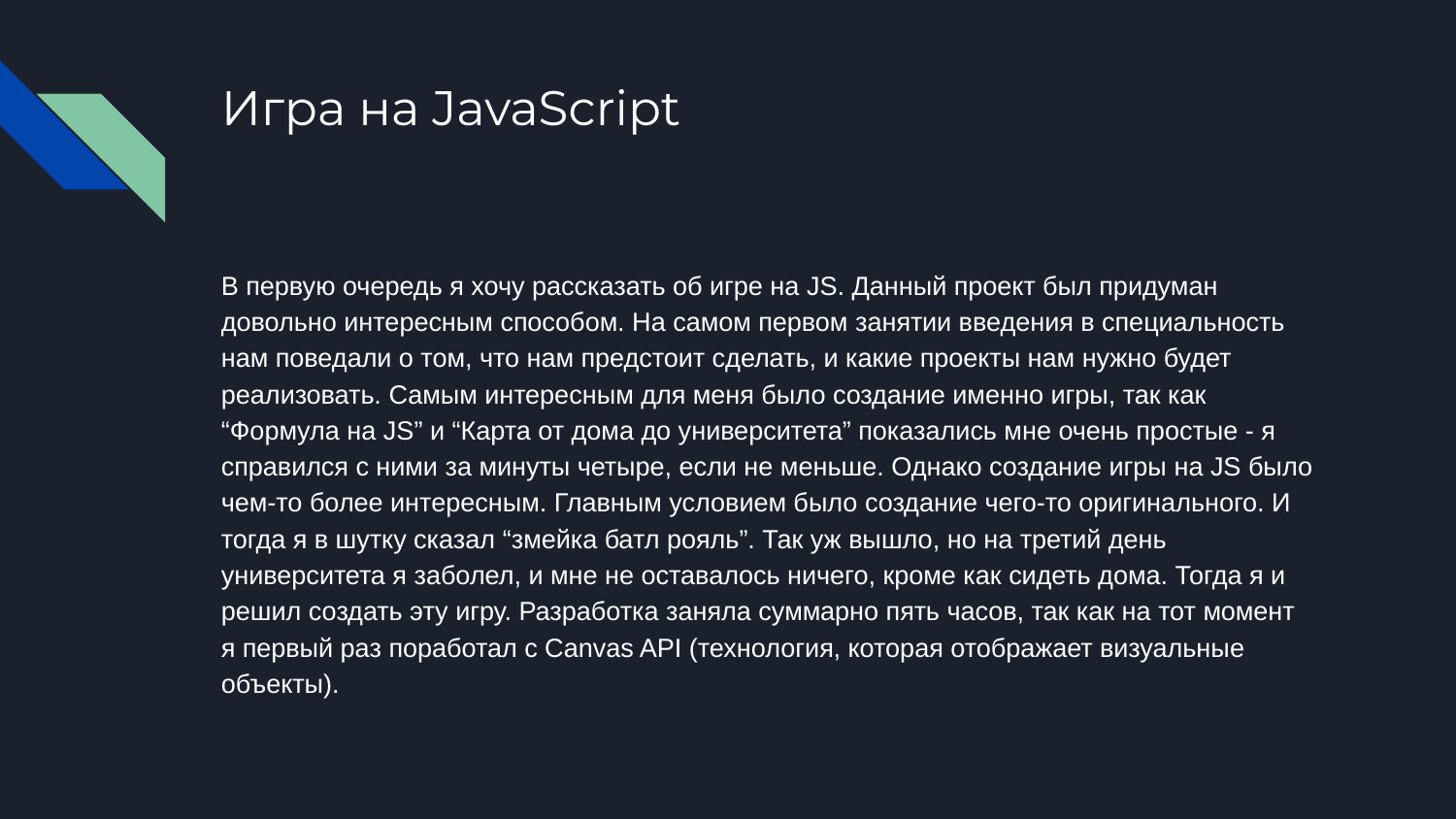

# Игра на JavaScript
В первую очередь я хочу рассказать об игре на JS. Данный проект был придуман довольно интересным способом. На самом первом занятии введения в специальность нам поведали о том, что нам предстоит сделать, и какие проекты нам нужно будет реализовать. Самым интересным для меня было создание именно игры, так как “Формула на JS” и “Карта от дома до университета” показались мне очень простые - я справился с ними за минуты четыре, если не меньше. Однако создание игры на JS было чем-то более интересным. Главным условием было создание чего-то оригинального. И тогда я в шутку сказал “змейка батл рояль”. Так уж вышло, но на третий день университета я заболел, и мне не оставалось ничего, кроме как сидеть дома. Тогда я и решил создать эту игру. Разработка заняла суммарно пять часов, так как на тот момент я первый раз поработал с Canvas API (технология, которая отображает визуальные объекты).